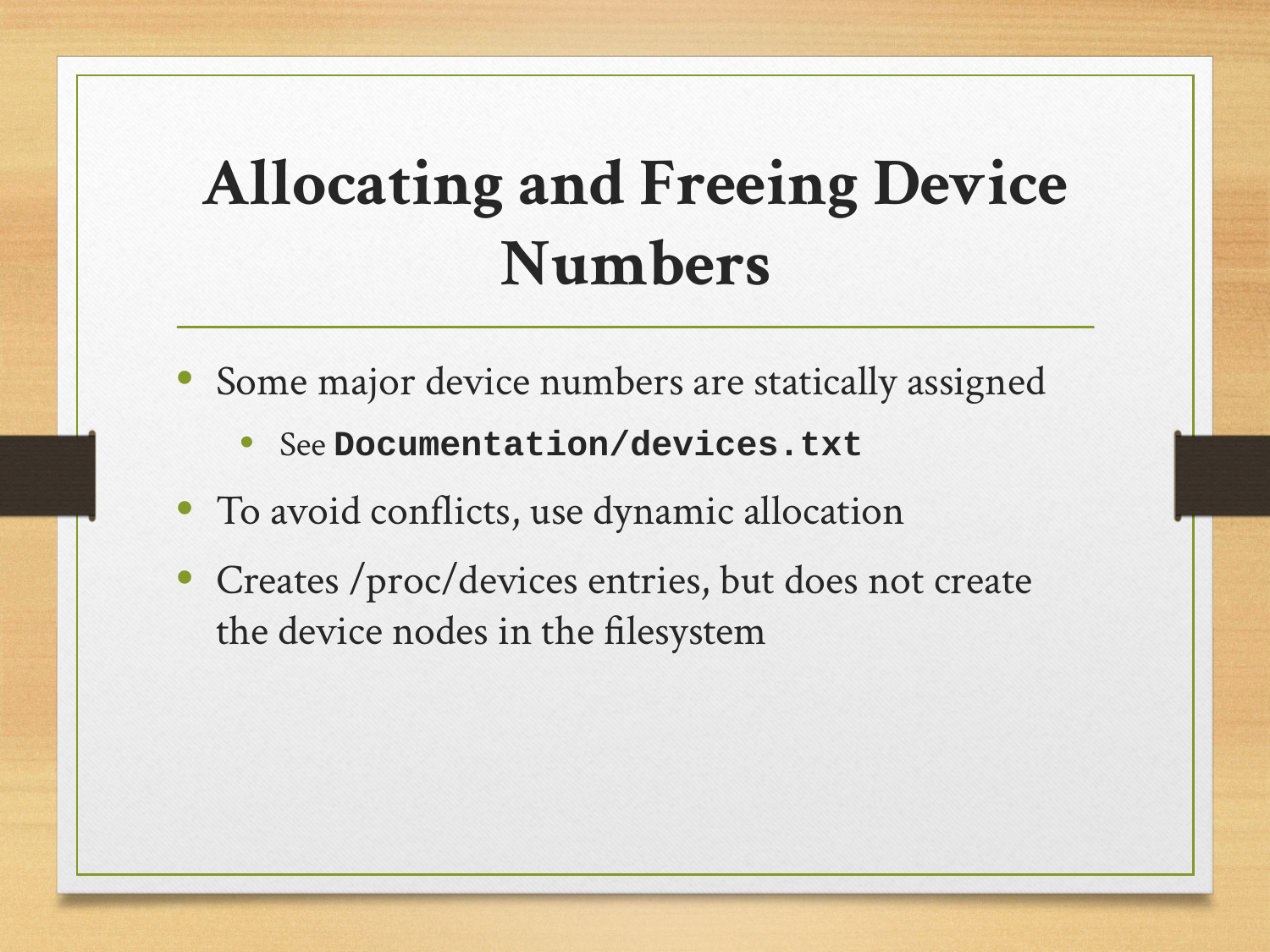

# Allocating and Freeing Device Numbers
Some major device numbers are statically assigned
See Documentation/devices.txt
To avoid conflicts, use dynamic allocation
Creates /proc/devices entries, but does not create the device nodes in the filesystem